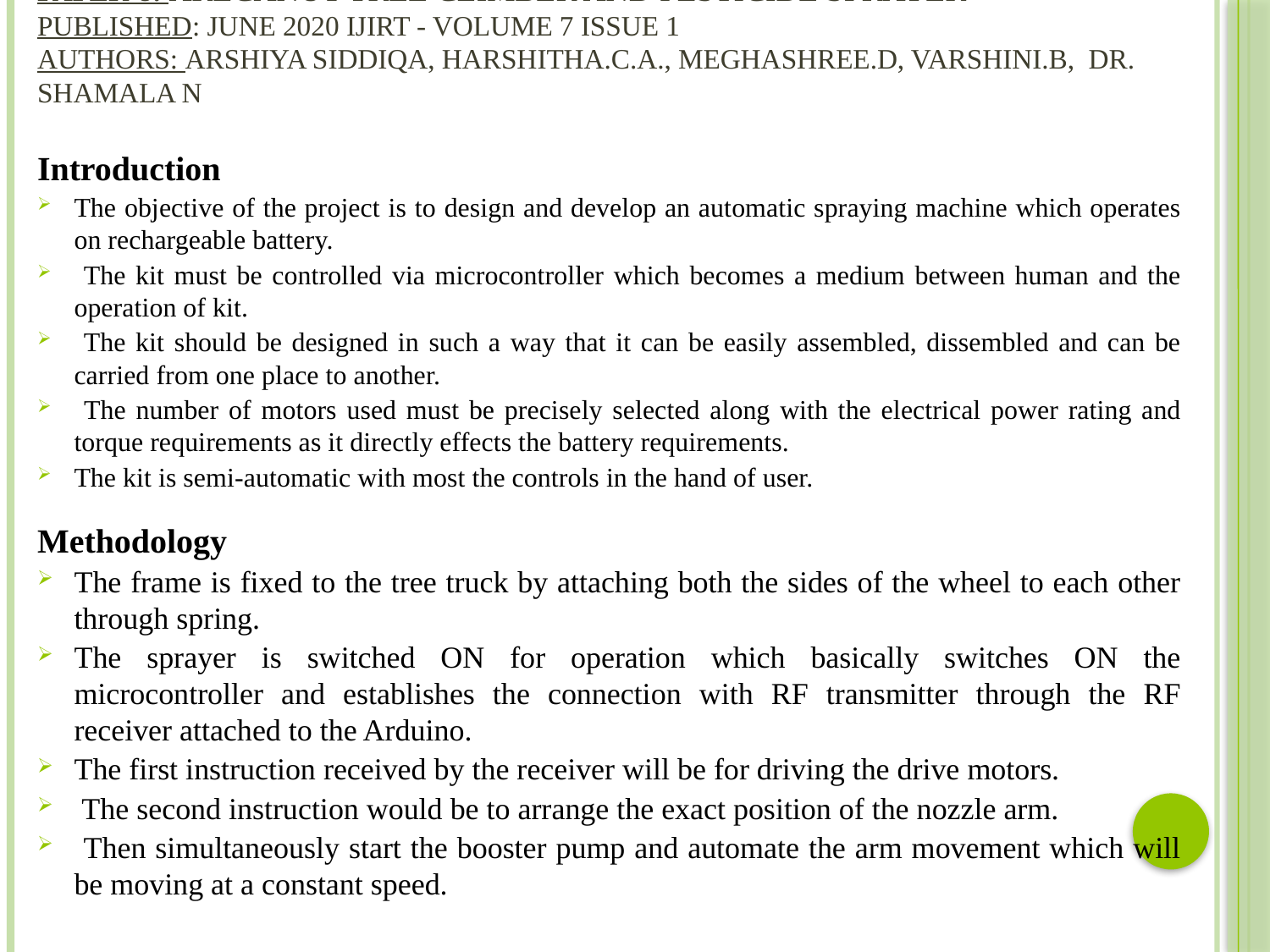

# PAPER-8: Arecanut Tree Climber and Pesticide Sprayer PUBLISHED: June 2020 IJIRT - Volume 7 Issue 1 AUTHORS: Arshiya Siddiqa, Harshitha.C.A., Meghashree.D, Varshini.B,  Dr. Shamala N

Introduction
The objective of the project is to design and develop an automatic spraying machine which operates on rechargeable battery.
 The kit must be controlled via microcontroller which becomes a medium between human and the operation of kit.
 The kit should be designed in such a way that it can be easily assembled, dissembled and can be carried from one place to another.
 The number of motors used must be precisely selected along with the electrical power rating and torque requirements as it directly effects the battery requirements.
The kit is semi-automatic with most the controls in the hand of user.

Methodology
The frame is fixed to the tree truck by attaching both the sides of the wheel to each other through spring.
The sprayer is switched ON for operation which basically switches ON the microcontroller and establishes the connection with RF transmitter through the RF receiver attached to the Arduino.
The first instruction received by the receiver will be for driving the drive motors.
 The second instruction would be to arrange the exact position of the nozzle arm.
 Then simultaneously start the booster pump and automate the arm movement which will be moving at a constant speed.